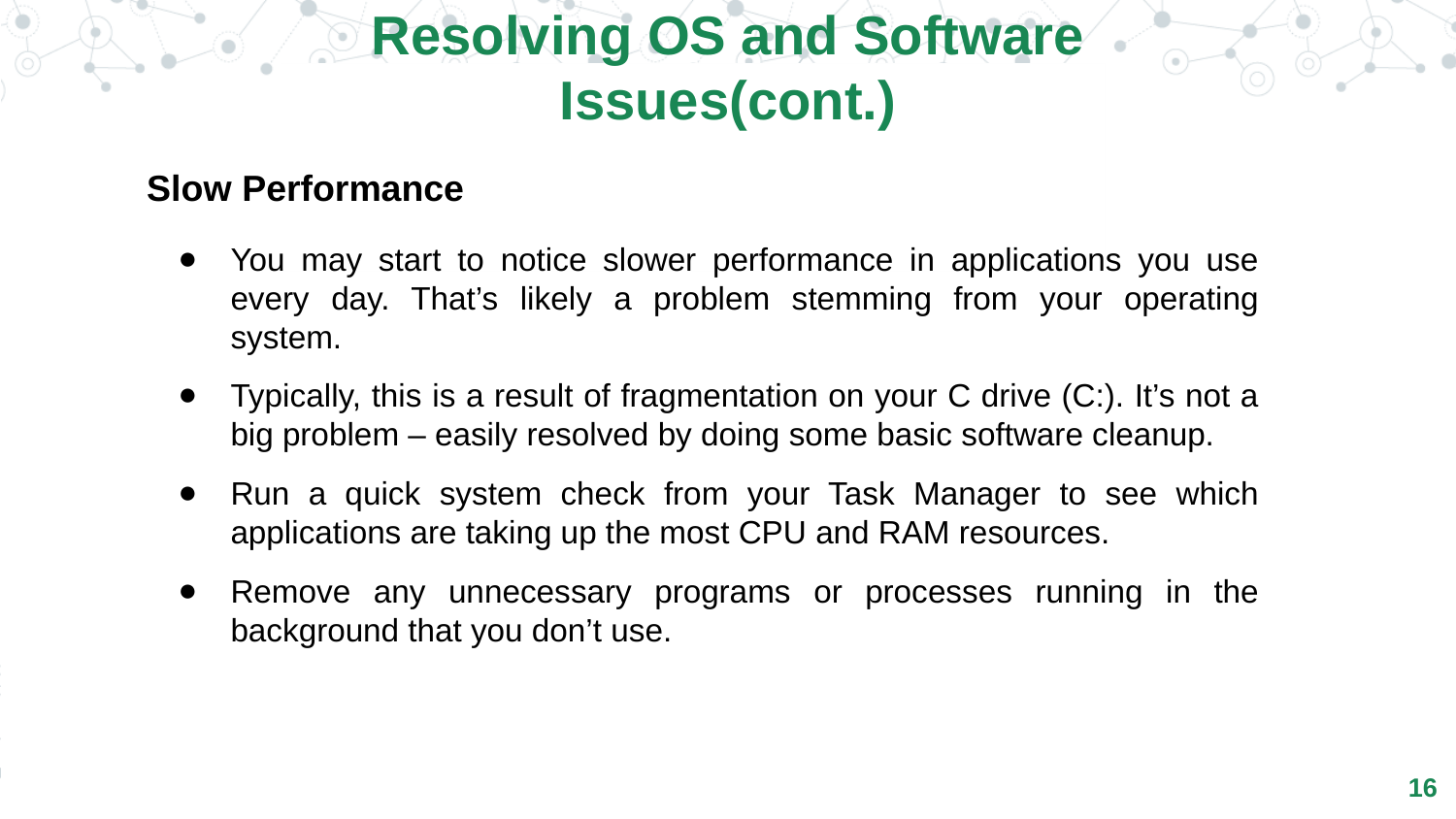

Resolving OS and Software Issues(cont.)

Slow Performance
You may start to notice slower performance in applications you use every day. That’s likely a problem stemming from your operating system.
Typically, this is a result of fragmentation on your C drive (C:). It’s not a big problem – easily resolved by doing some basic software cleanup.
Run a quick system check from your Task Manager to see which applications are taking up the most CPU and RAM resources.
Remove any unnecessary programs or processes running in the background that you don’t use.
16